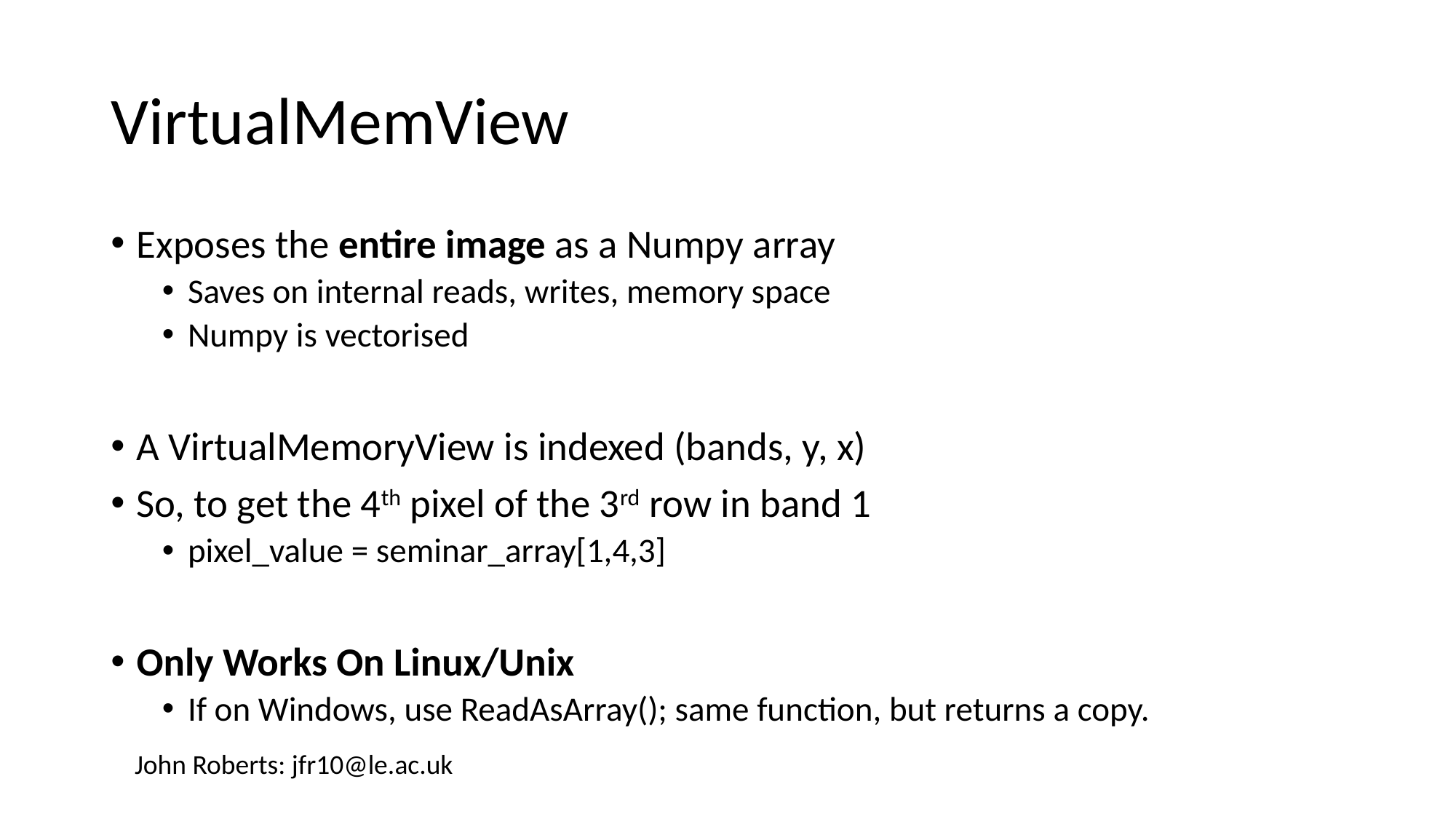

# VirtualMemView
Exposes the entire image as a Numpy array
Saves on internal reads, writes, memory space
Numpy is vectorised

A VirtualMemoryView is indexed (bands, y, x)
So, to get the 4th pixel of the 3rd row in band 1
pixel_value = seminar_array[1,4,3]

Only Works On Linux/Unix
If on Windows, use ReadAsArray(); same function, but returns a copy.

John Roberts: jfr10@le.ac.uk